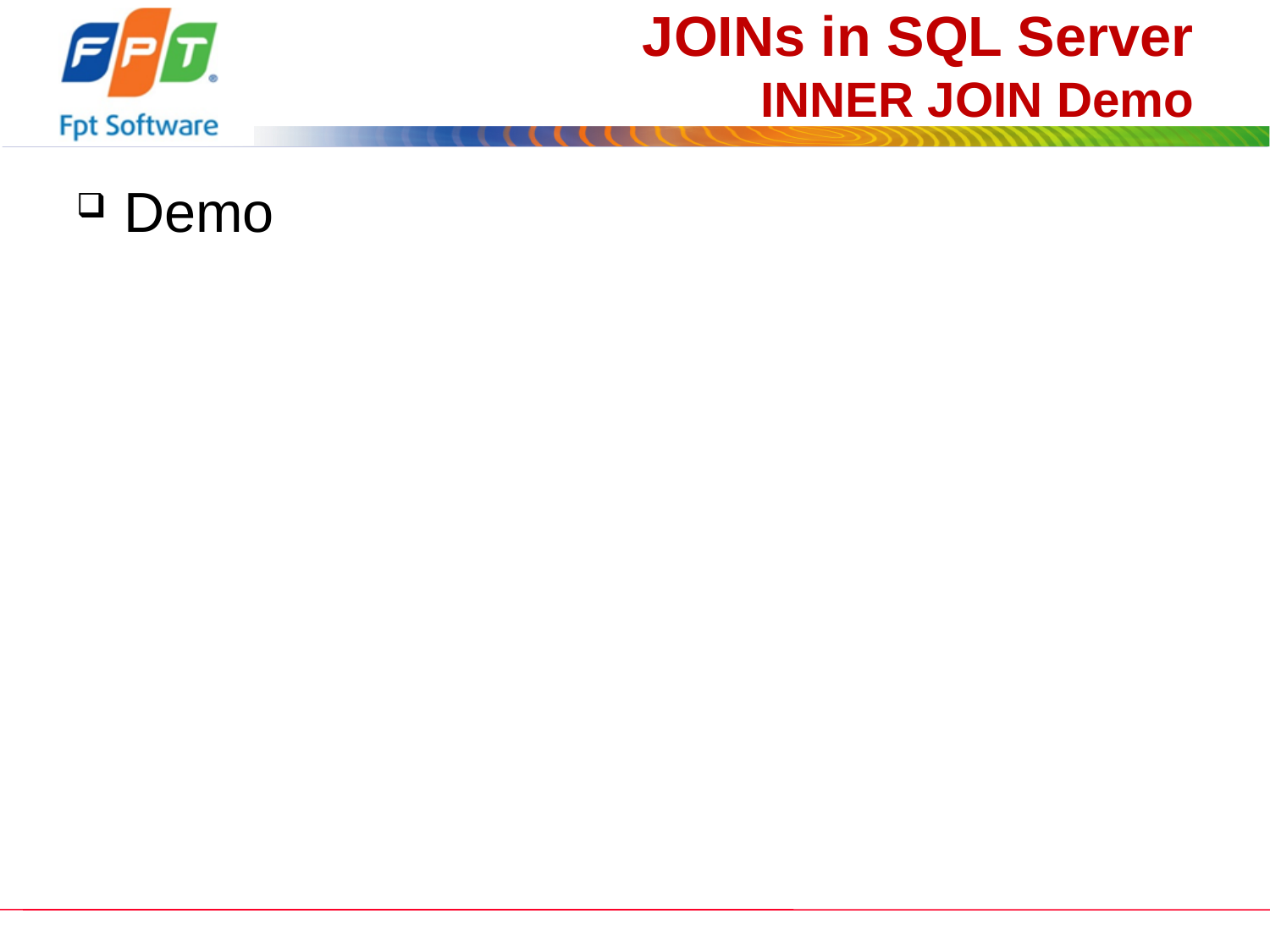

# JOINs in SQL Server INNER JOIN Demo
Demo